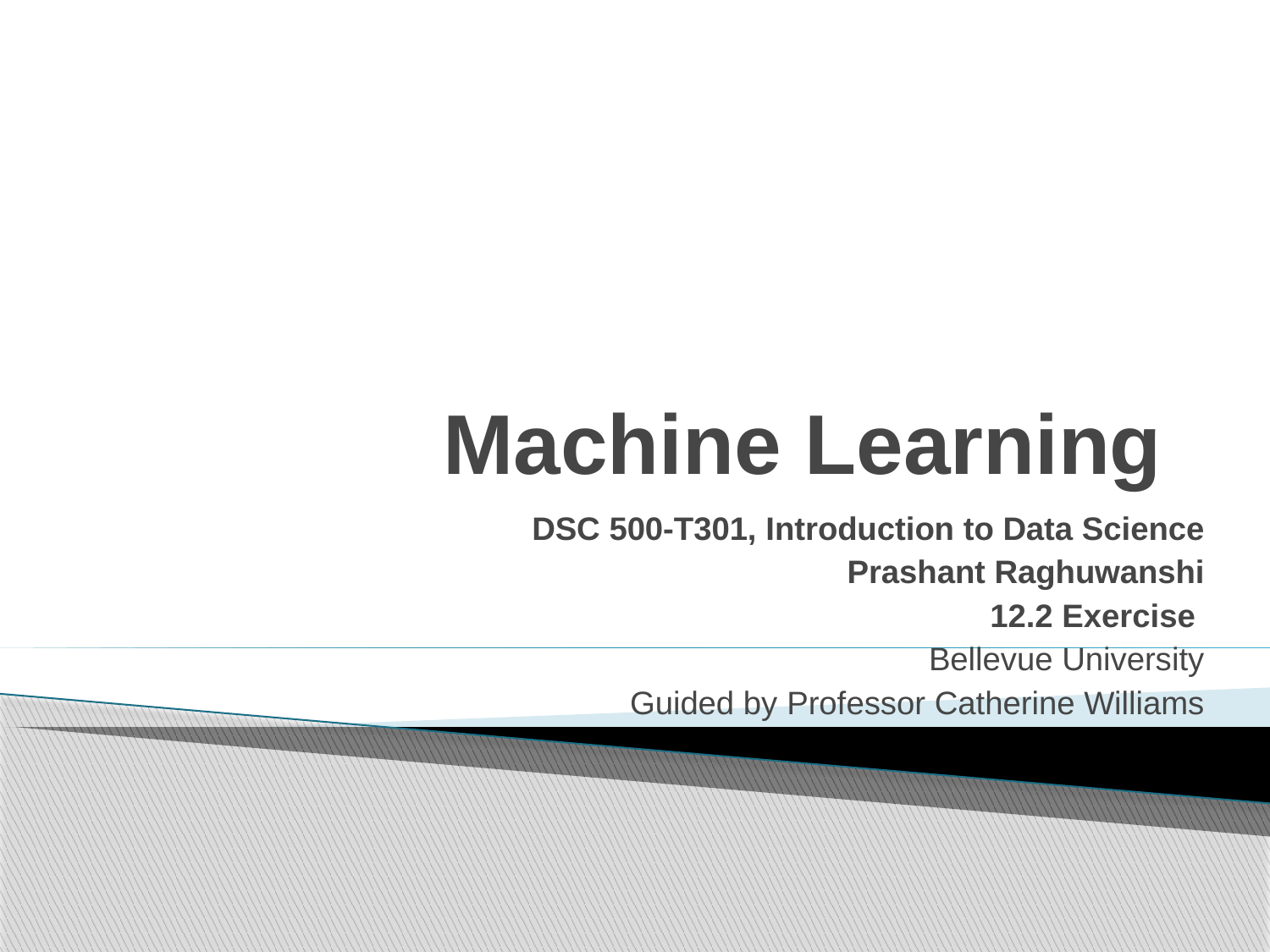

# Machine Learning
DSC 500-T301, Introduction to Data Science
Prashant Raghuwanshi
12.2 Exercise
Bellevue University
Guided by Professor Catherine Williams